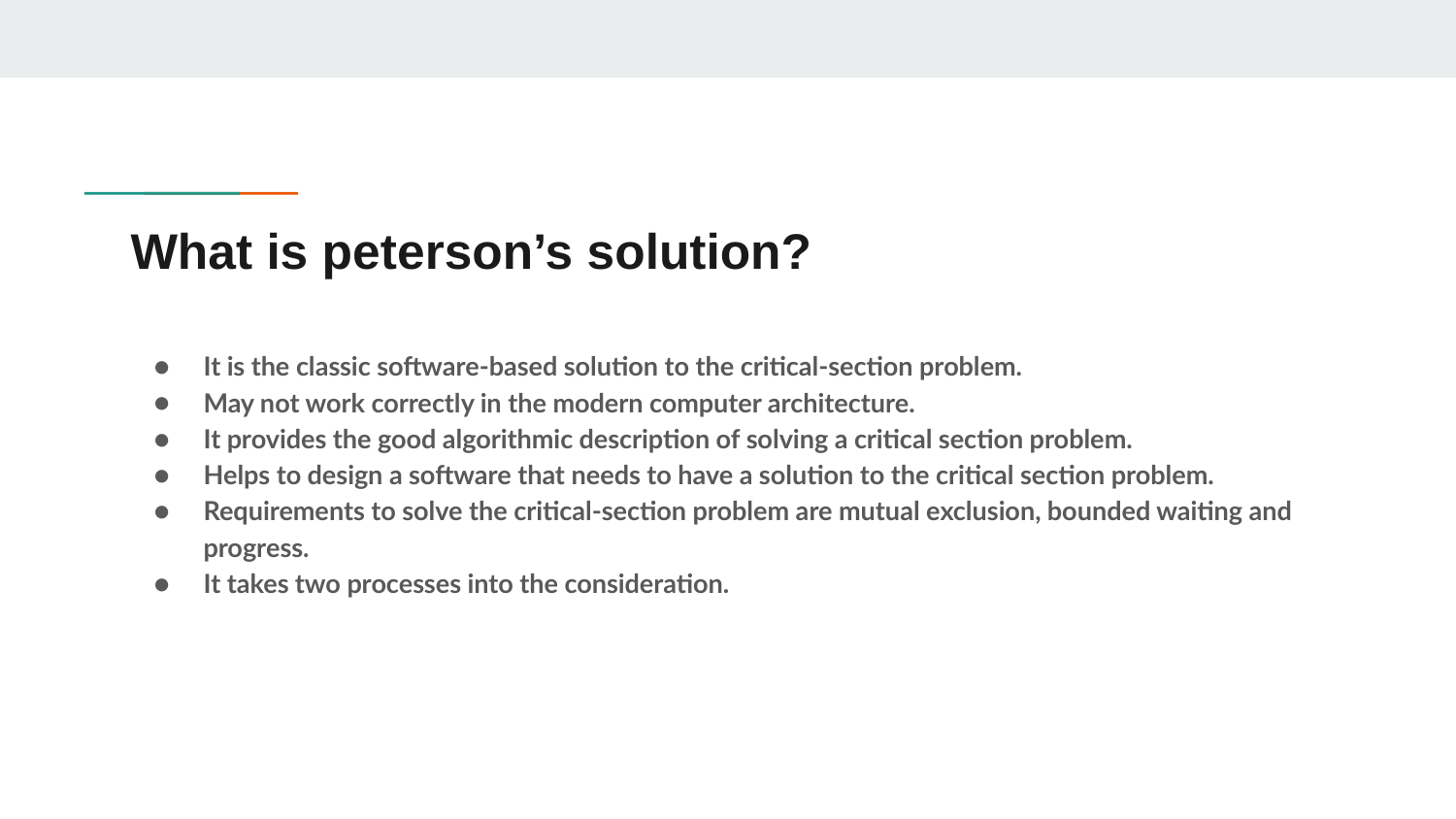

# What is peterson’s solution?
It is the classic software-based solution to the critical-section problem.
May not work correctly in the modern computer architecture.
It provides the good algorithmic description of solving a critical section problem.
Helps to design a software that needs to have a solution to the critical section problem.
Requirements to solve the critical-section problem are mutual exclusion, bounded waiting and progress.
It takes two processes into the consideration.